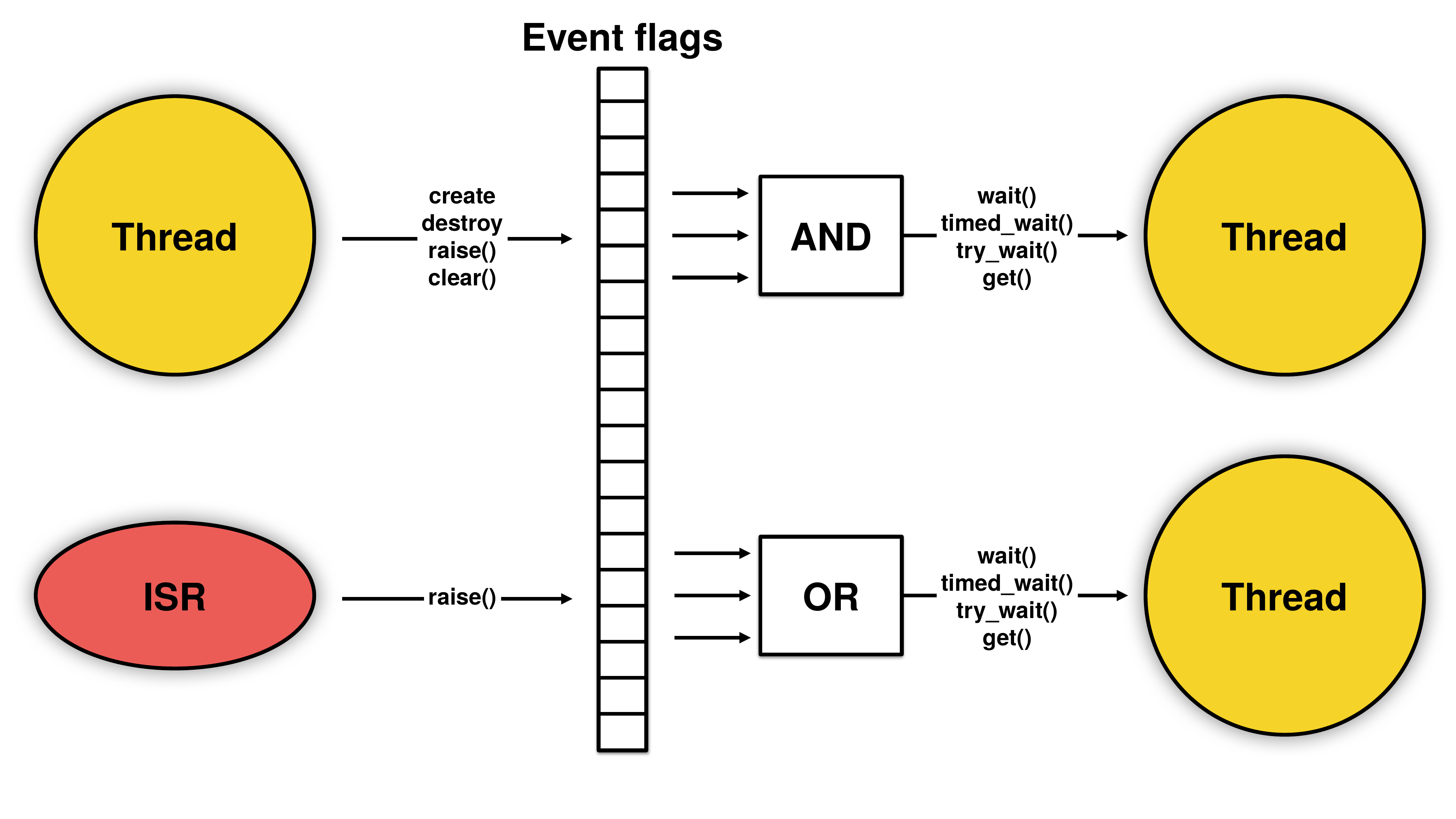

Event flags

create
destroy
raise()
clear()
wait()
timed_wait()
try_wait()
get()

AND

Thread
Thread

wait()
timed_wait()
try_wait()
get()

OR

ISR
Thread
raise()